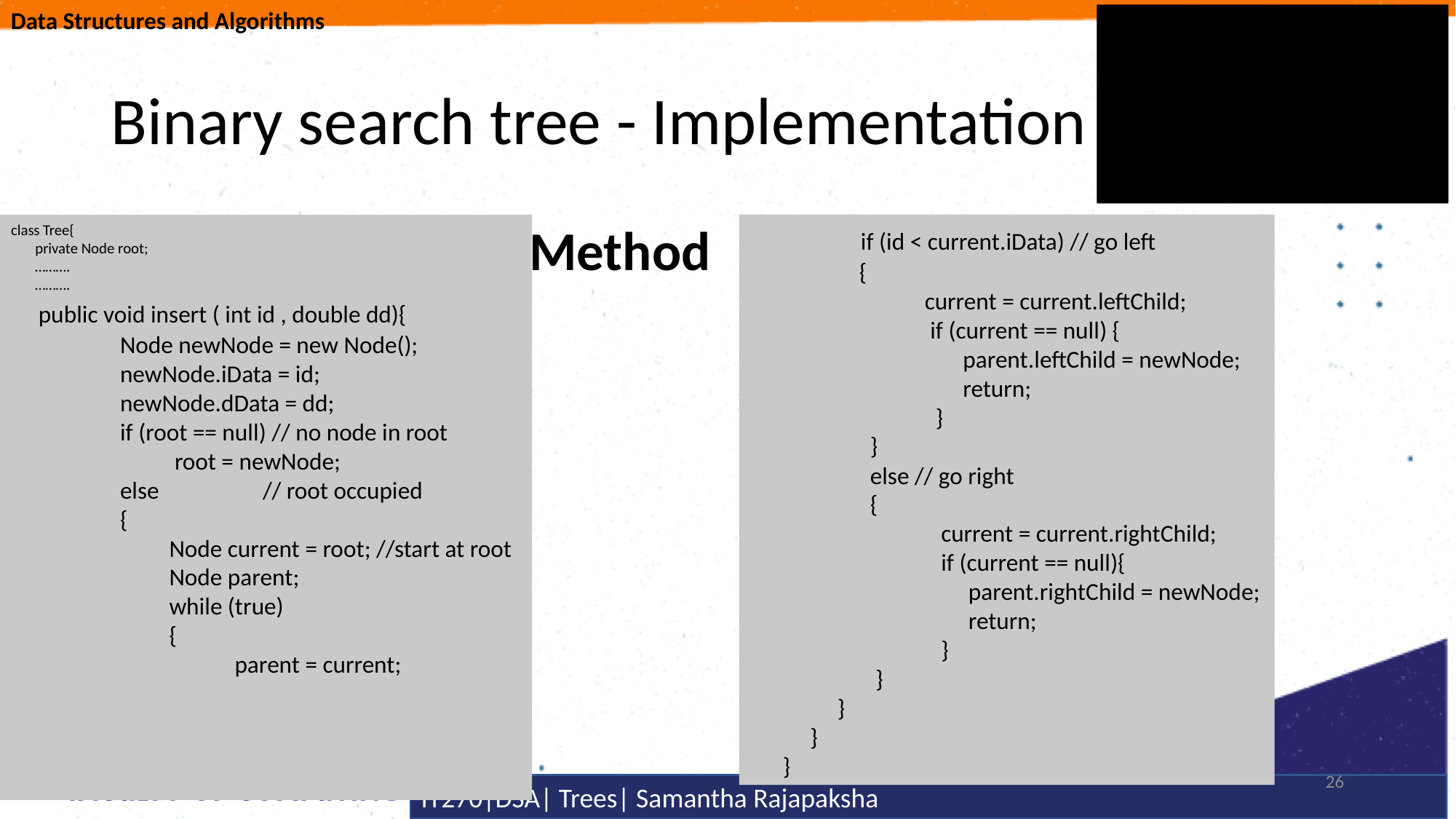

# Binary search tree - Implementation
                if (id < current.iData) // go left
                    {
	            current = current.leftChild;
	             if (current == null) {
	                   parent.leftChild = newNode;
	                   return;
	              }
                      }
	  else // go right
                      {
        	               current = current.rightChild;
                                   if (current == null){
	                    parent.rightChild = newNode;
	                    return;
                                   }
                       }
                }
           }
      }
class Tree{
       private Node root;
       ……….
       ……….
    public void insert ( int id , double dd){
Node newNode = new Node();
newNode.iData = id;
newNode.dData = dd;
if (root == null) // no node in root
          root = newNode;
else                   // root occupied
	{
	         Node current = root; //start at root
                             Node parent;
                             while (true)
       	         {
                                         parent = current;

Tree Class – Insert Method
26